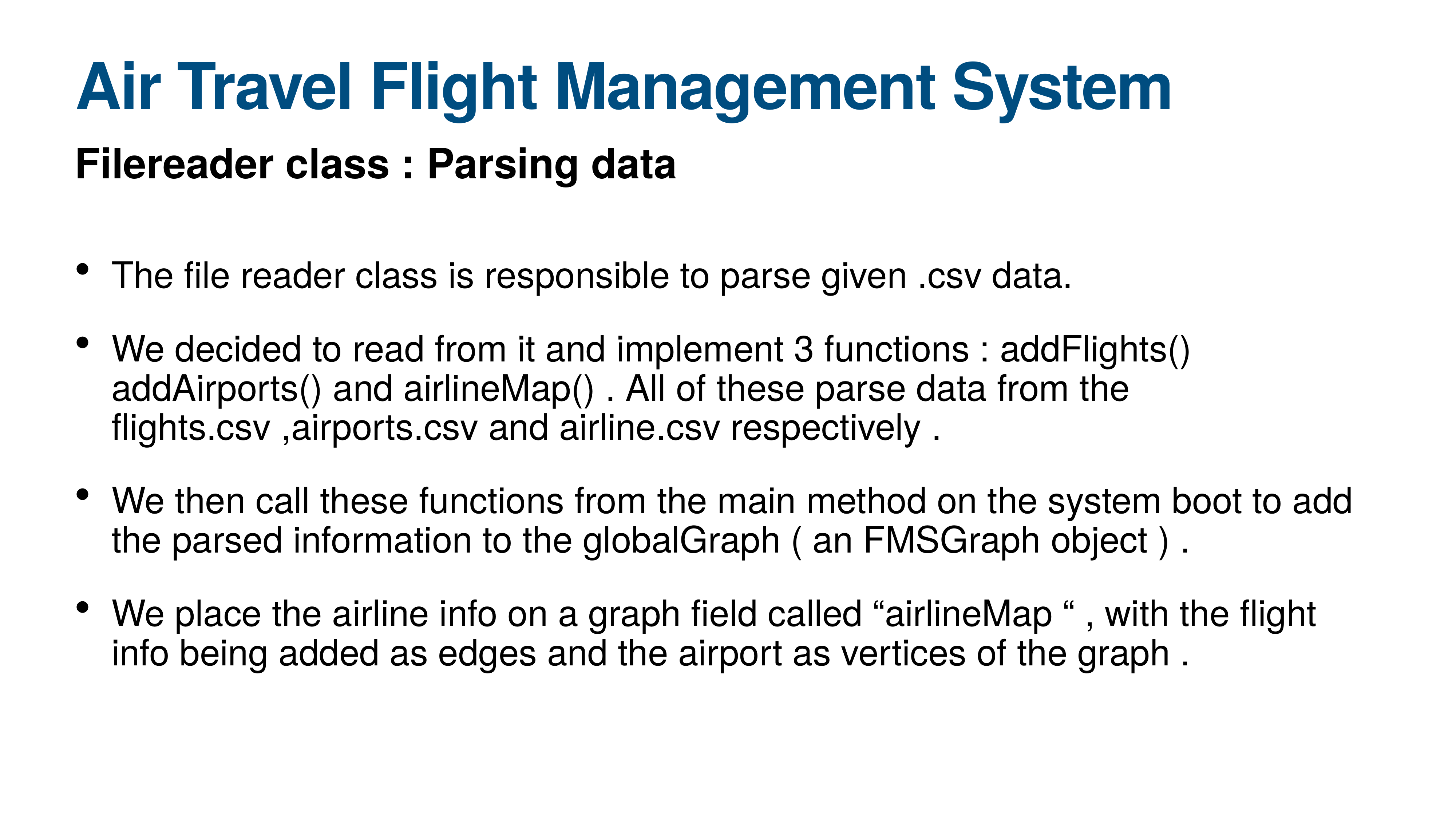

# Air Travel Flight Management System
Filereader class : Parsing data
The file reader class is responsible to parse given .csv data.
We decided to read from it and implement 3 functions : addFlights() addAirports() and airlineMap() . All of these parse data from the flights.csv ,airports.csv and airline.csv respectively .
We then call these functions from the main method on the system boot to add the parsed information to the globalGraph ( an FMSGraph object ) .
We place the airline info on a graph field called “airlineMap “ , with the flight info being added as edges and the airport as vertices of the graph .